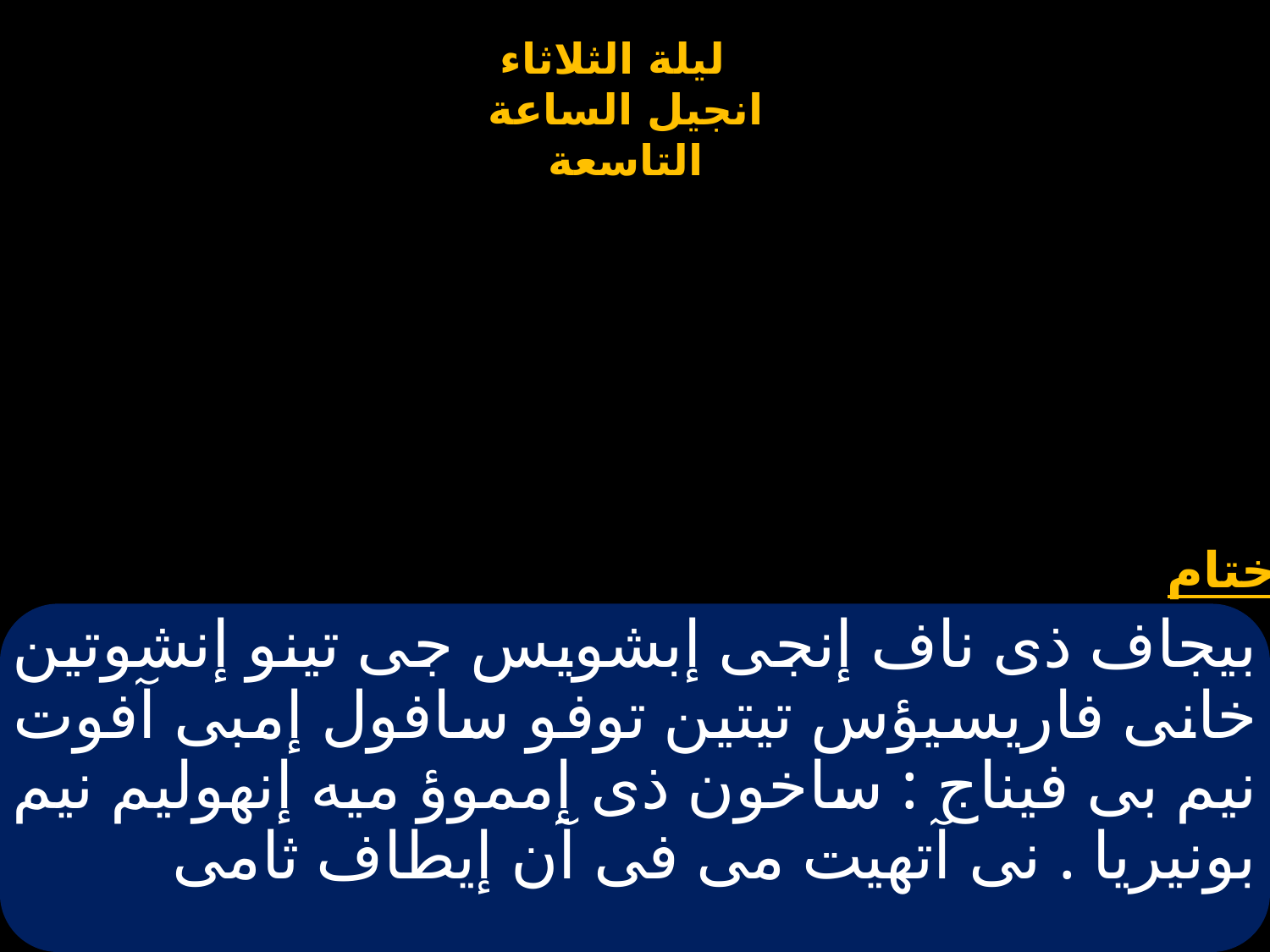

# بيجاف ذى ناف إنجى إبشويس جى تينو إنشوتين خانى فاريسيؤس تيتين توفو سافول إمبى آفوت نيم بى فيناج : ساخون ذى إمموؤ ميه إنهوليم نيم بونيريا . نى آتهيت مى فى آن إيطاف ثامى